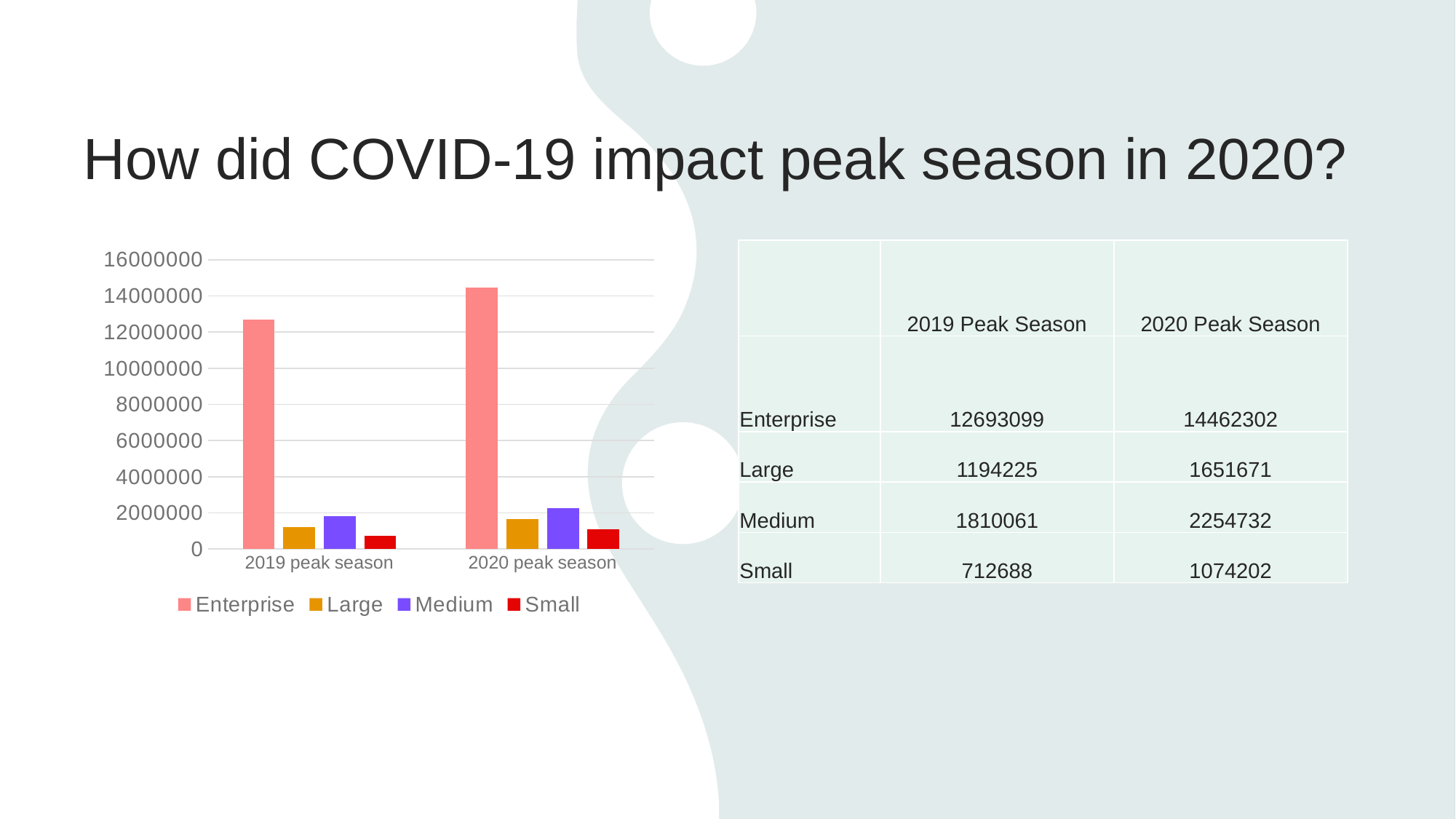

# How did COVID-19 impact peak season in 2020?

### Chart

| Category |
|---|

### Chart

| Category | Enterprise | Large | Medium | Small |
|---|---|---|---|---|
| 2019 peak season | 12693099.0 | 1194225.0 | 1810061.0 | 712688.0 |
| 2020 peak season | 14462302.0 | 1651671.0 | 2254732.0 | 1074202.0 |
|  | 2019 Peak Season | 2020 Peak Season |
| --- | --- | --- |
| Enterprise | 12693099 | 14462302 |
| Large | 1194225 | 1651671 |
| Medium | 1810061 | 2254732 |
| Small | 712688 | 1074202 |